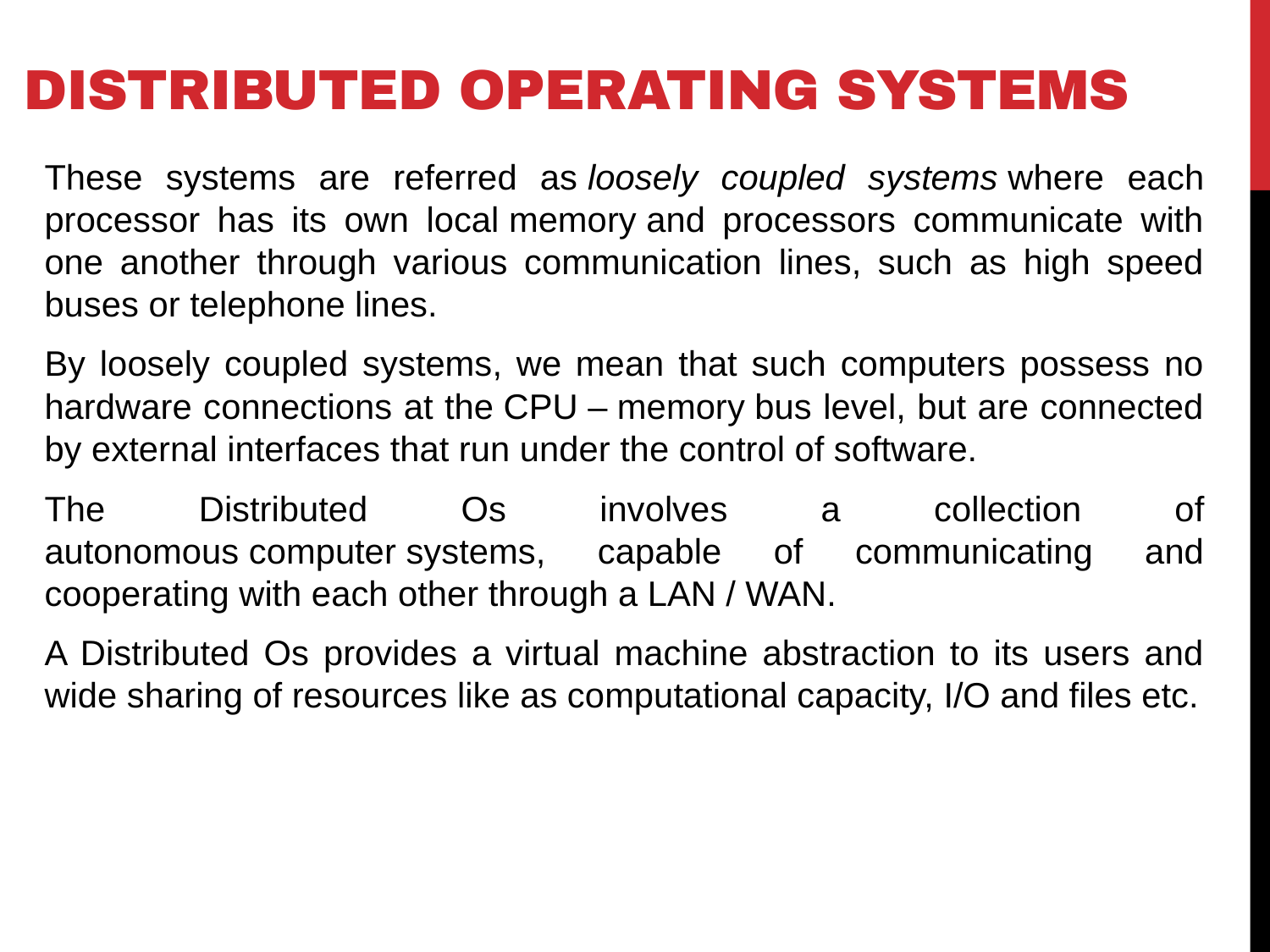

# Distributed Operating Systems
These systems are referred as loosely coupled systems where each processor has its own local memory and processors communicate with one another through various communication lines, such as high speed buses or telephone lines.
By loosely coupled systems, we mean that such computers possess no hardware connections at the CPU – memory bus level, but are connected by external interfaces that run under the control of software.
The Distributed Os involves a collection of autonomous computer systems, capable of communicating and cooperating with each other through a LAN / WAN.
A Distributed Os provides a virtual machine abstraction to its users and wide sharing of resources like as computational capacity, I/O and files etc.